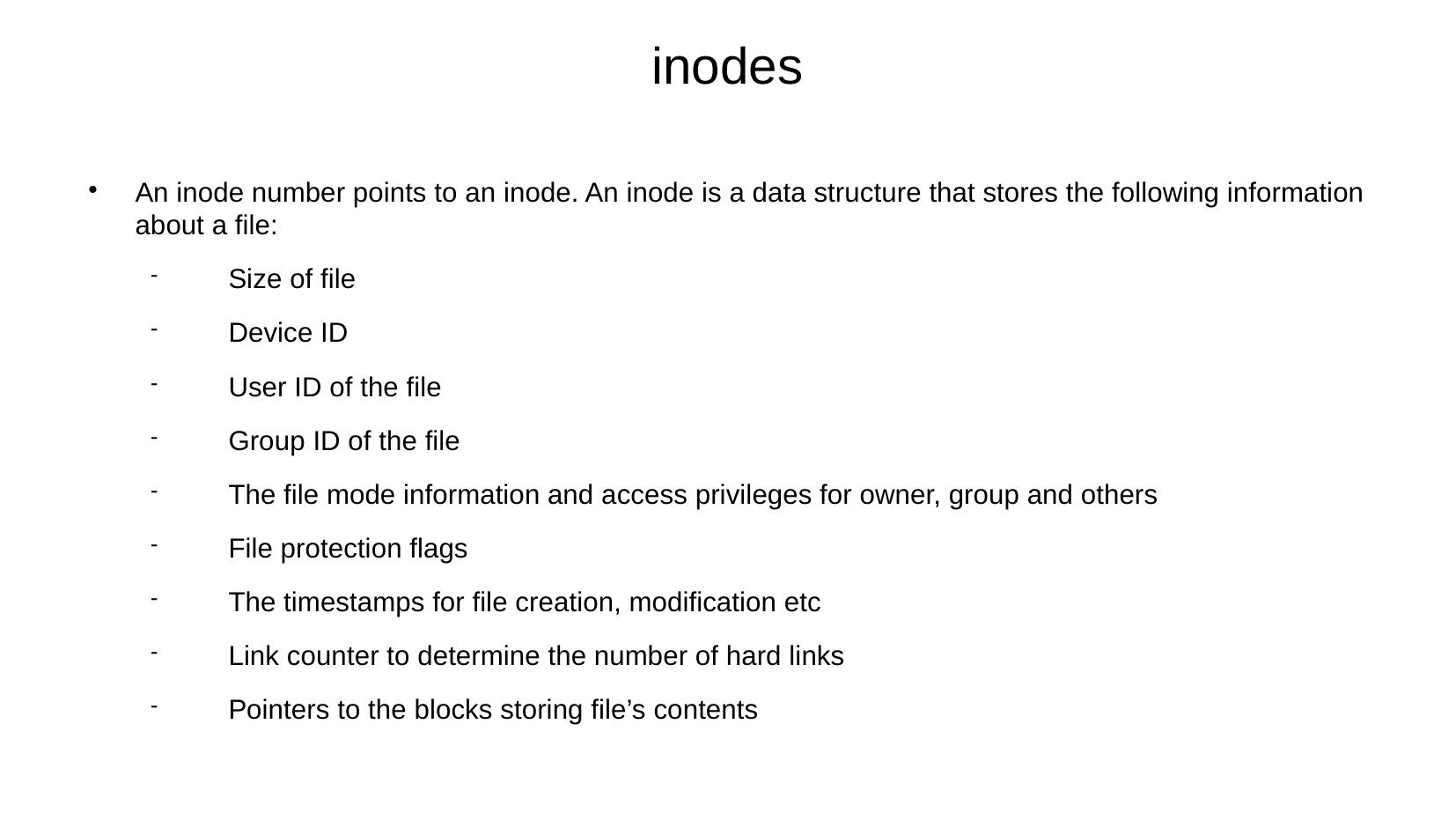

inodes

An inode number points to an inode. An inode is a data structure that stores the following information about a file:
    Size of file
    Device ID
    User ID of the file
    Group ID of the file
    The file mode information and access privileges for owner, group and others
    File protection flags
    The timestamps for file creation, modification etc
    Link counter to determine the number of hard links
    Pointers to the blocks storing file’s contents